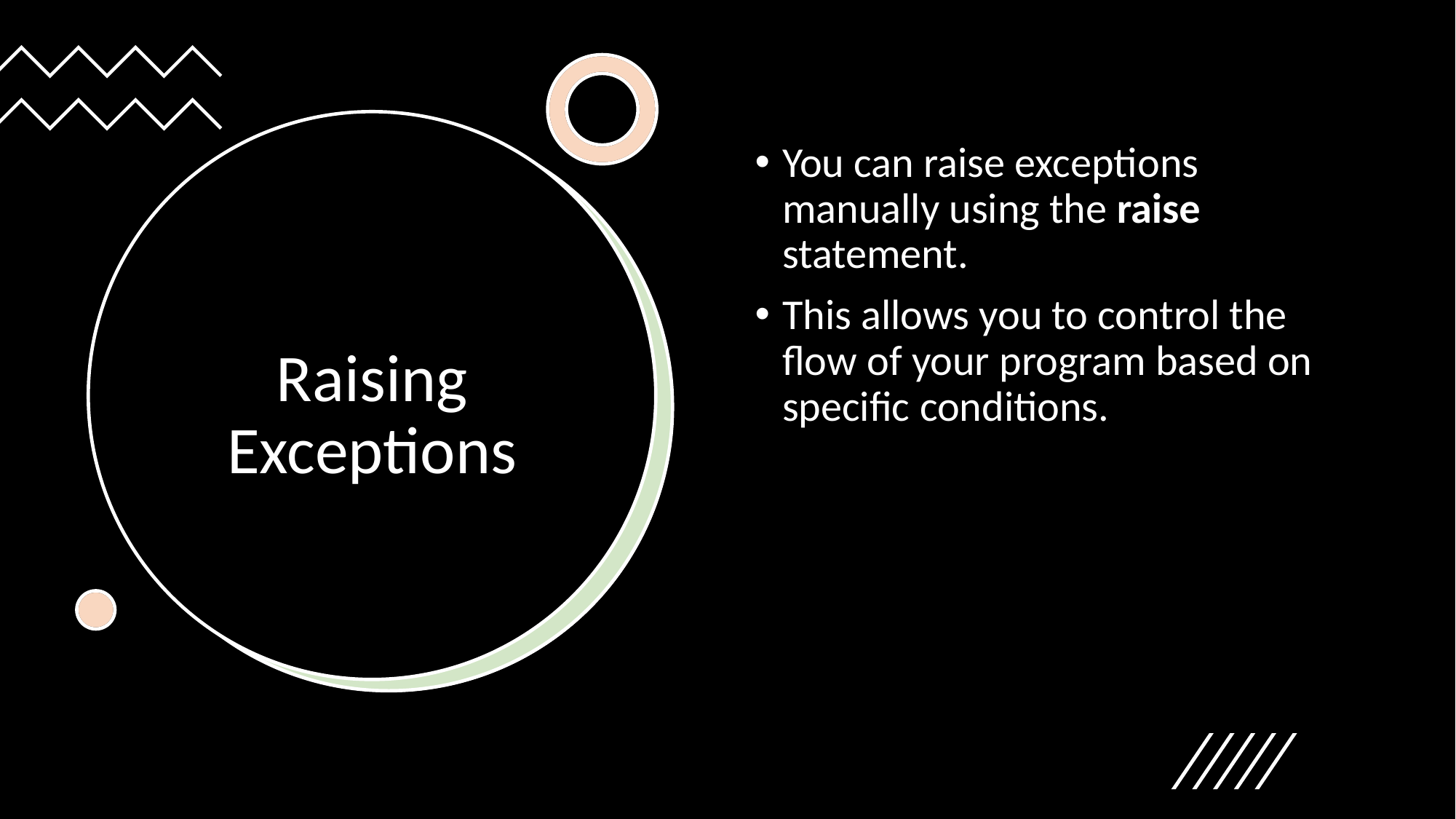

You can raise exceptions manually using the raise statement.
This allows you to control the flow of your program based on specific conditions.

# Raising Exceptions